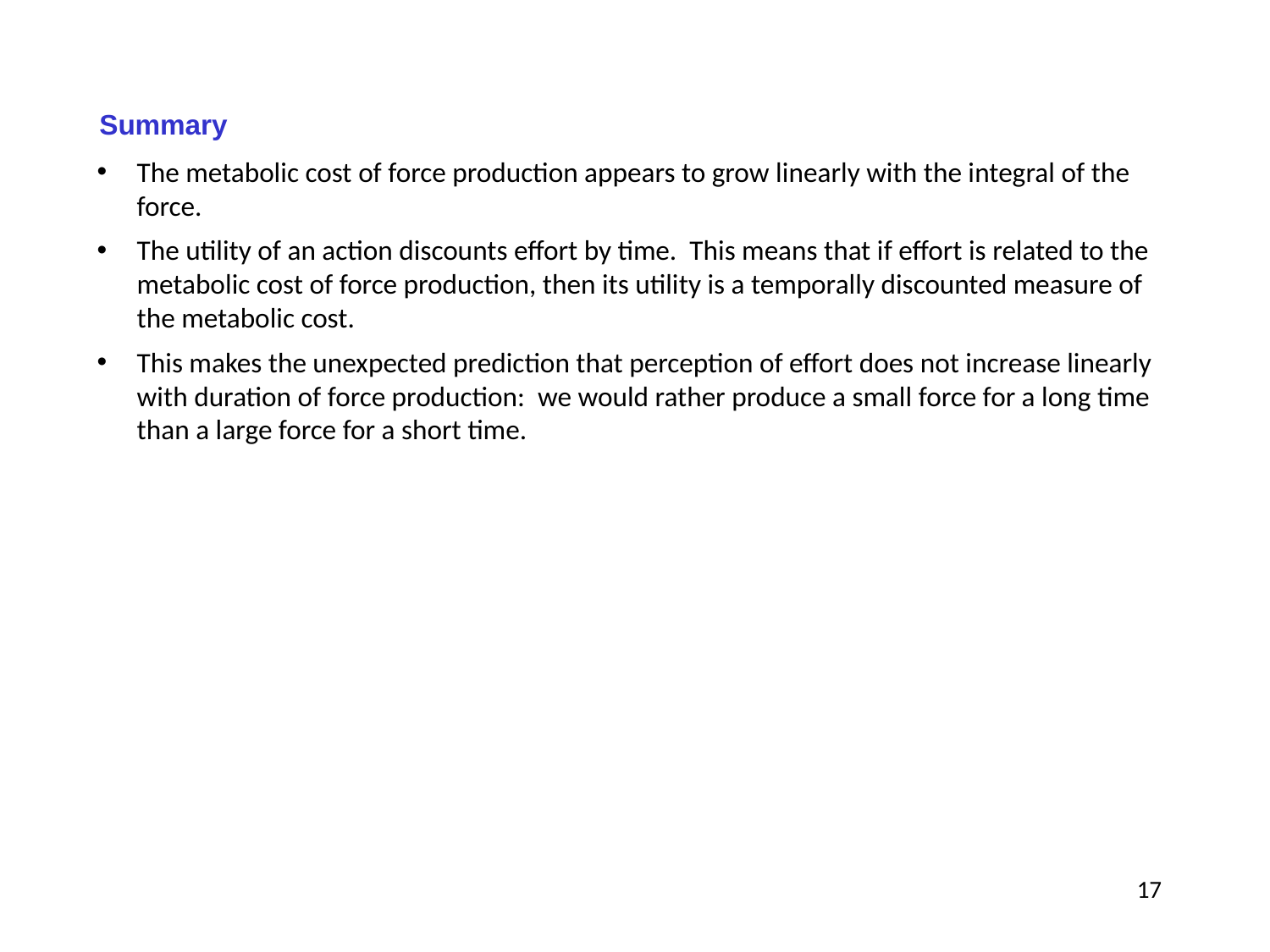

Summary
The metabolic cost of force production appears to grow linearly with the integral of the force.
The utility of an action discounts effort by time.  This means that if effort is related to the metabolic cost of force production, then its utility is a temporally discounted measure of the metabolic cost.
This makes the unexpected prediction that perception of effort does not increase linearly with duration of force production:  we would rather produce a small force for a long time than a large force for a short time.
17